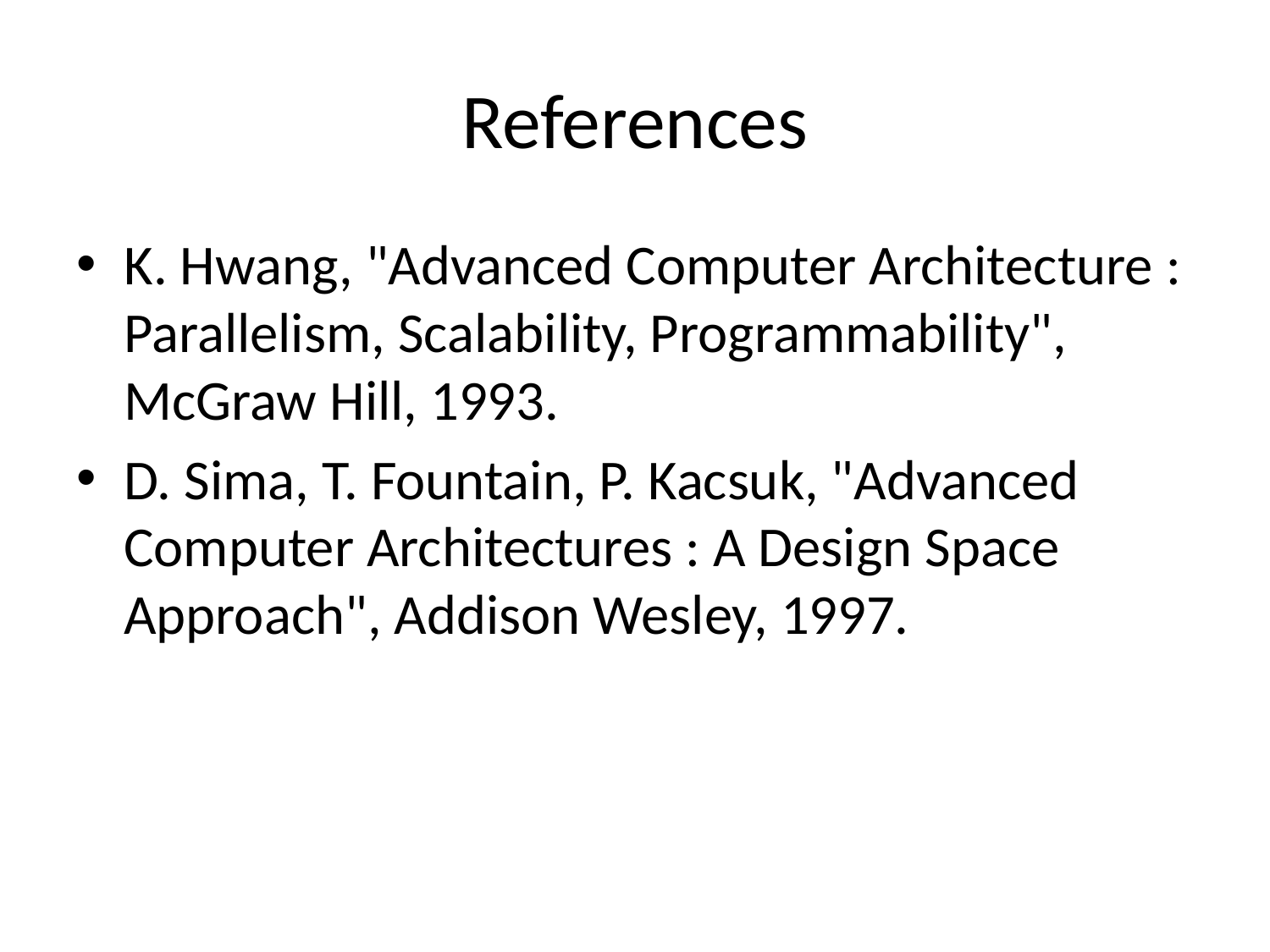

# References
K. Hwang, "Advanced Computer Architecture : Parallelism, Scalability, Programmability", McGraw Hill, 1993.
D. Sima, T. Fountain, P. Kacsuk, "Advanced Computer Architectures : A Design Space Approach", Addison Wesley, 1997.